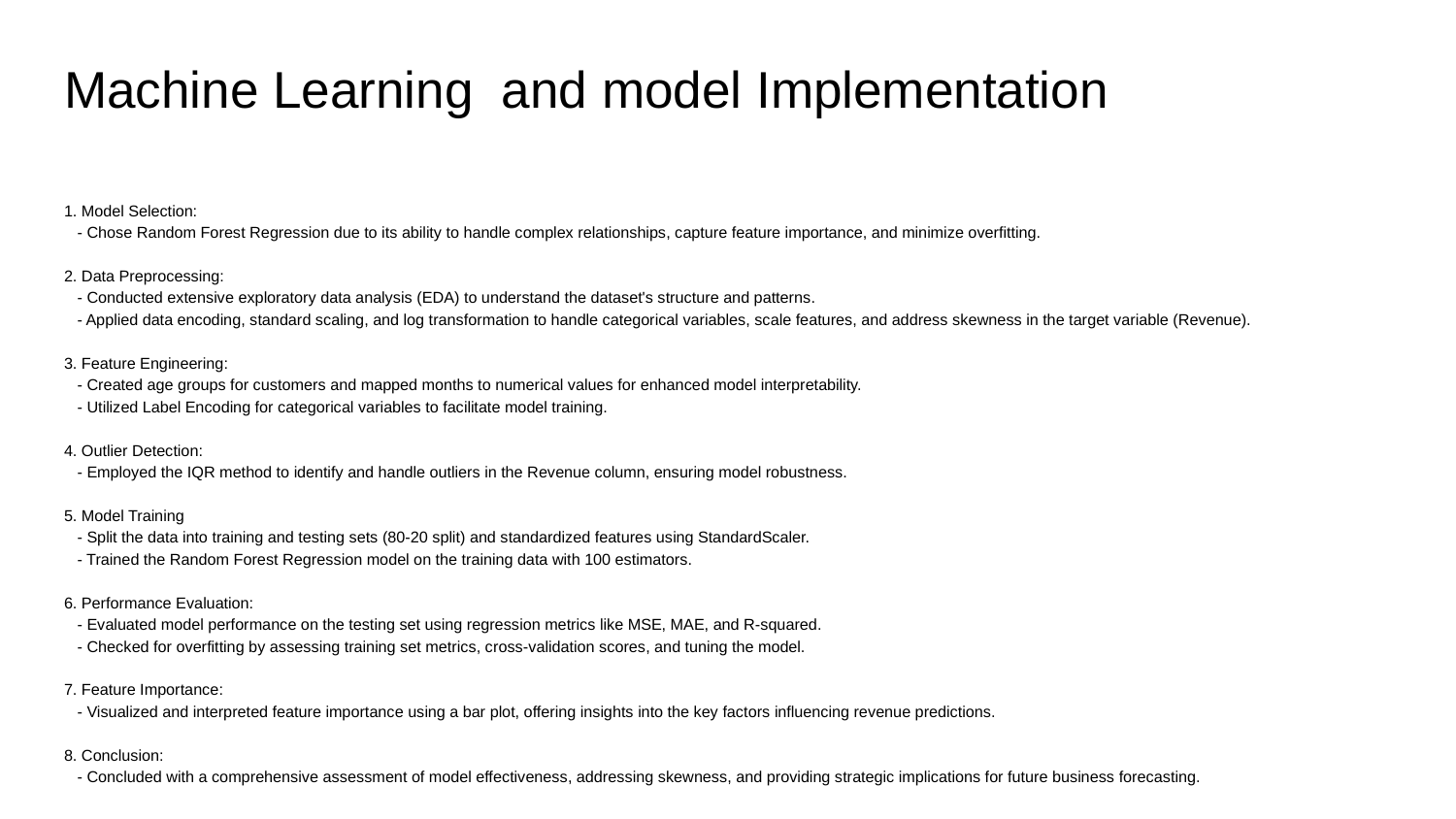

# Machine Learning  and model Implementation
1. Model Selection:
   - Chose Random Forest Regression due to its ability to handle complex relationships, capture feature importance, and minimize overfitting.

2. Data Preprocessing:
   - Conducted extensive exploratory data analysis (EDA) to understand the dataset's structure and patterns.
   - Applied data encoding, standard scaling, and log transformation to handle categorical variables, scale features, and address skewness in the target variable (Revenue).

3. Feature Engineering:
   - Created age groups for customers and mapped months to numerical values for enhanced model interpretability.
   - Utilized Label Encoding for categorical variables to facilitate model training.

4. Outlier Detection:
   - Employed the IQR method to identify and handle outliers in the Revenue column, ensuring model robustness.

5. Model Training
   - Split the data into training and testing sets (80-20 split) and standardized features using StandardScaler.
   - Trained the Random Forest Regression model on the training data with 100 estimators.

6. Performance Evaluation:
   - Evaluated model performance on the testing set using regression metrics like MSE, MAE, and R-squared.
   - Checked for overfitting by assessing training set metrics, cross-validation scores, and tuning the model.

7. Feature Importance:
   - Visualized and interpreted feature importance using a bar plot, offering insights into the key factors influencing revenue predictions.

8. Conclusion:
   - Concluded with a comprehensive assessment of model effectiveness, addressing skewness, and providing strategic implications for future business forecasting.